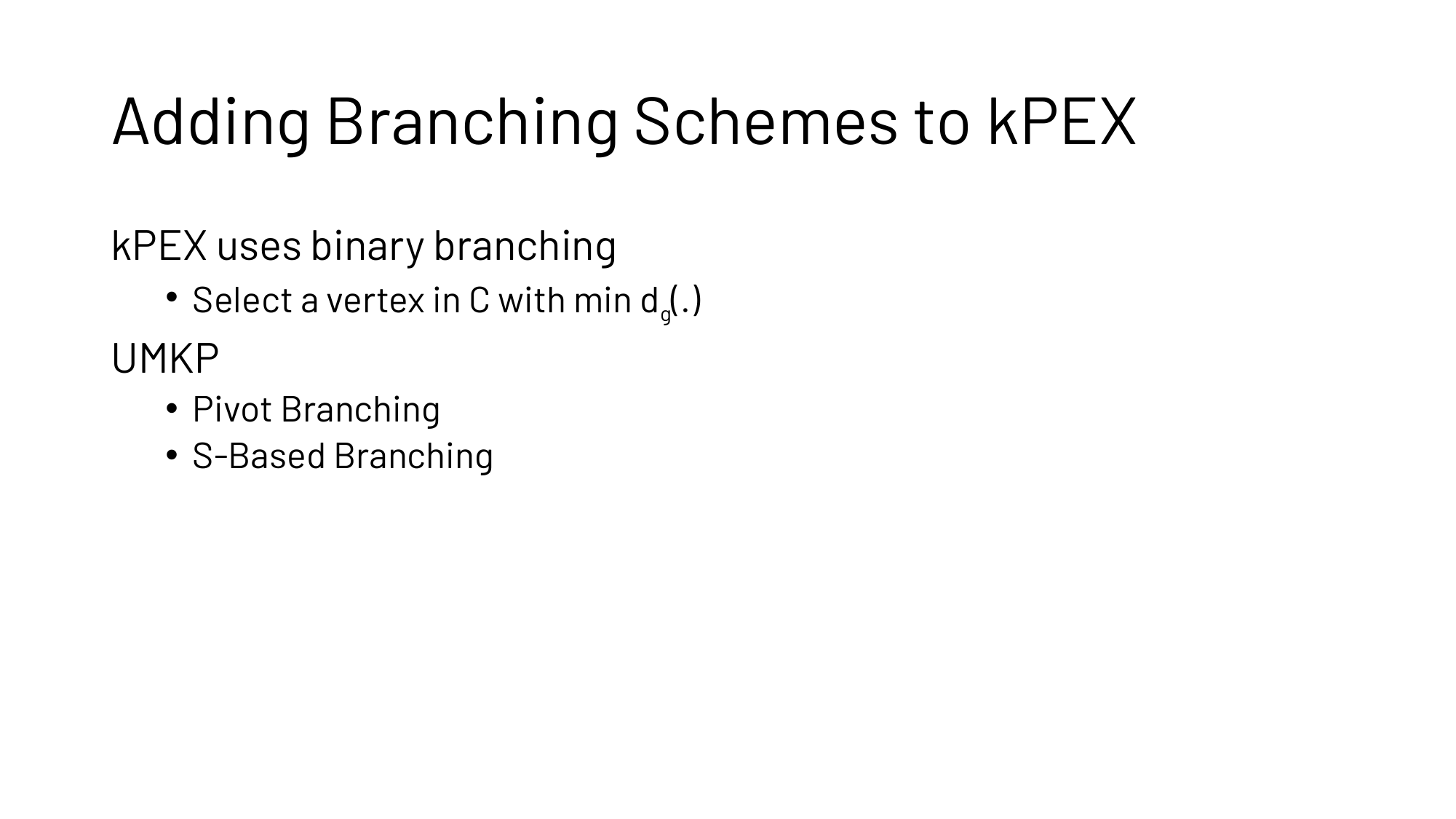

# Adding Branching Schemes to kPEX
kPEX uses binary branching
Select a vertex in C with min dg(.)
UMKP
Pivot Branching
S-Based Branching